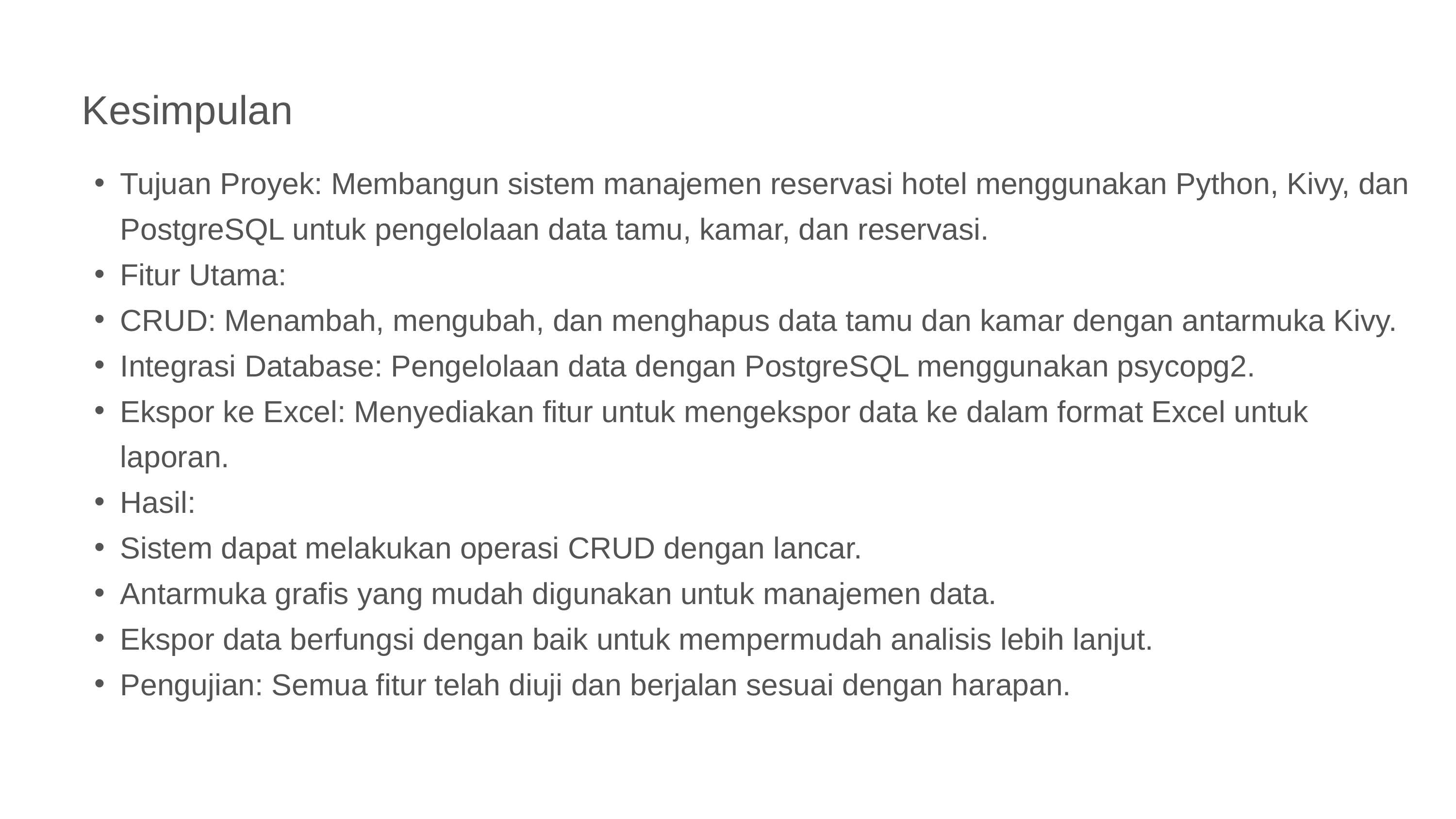

Kesimpulan
Tujuan Proyek: Membangun sistem manajemen reservasi hotel menggunakan Python, Kivy, dan PostgreSQL untuk pengelolaan data tamu, kamar, dan reservasi.
Fitur Utama:
CRUD: Menambah, mengubah, dan menghapus data tamu dan kamar dengan antarmuka Kivy.
Integrasi Database: Pengelolaan data dengan PostgreSQL menggunakan psycopg2.
Ekspor ke Excel: Menyediakan fitur untuk mengekspor data ke dalam format Excel untuk laporan.
Hasil:
Sistem dapat melakukan operasi CRUD dengan lancar.
Antarmuka grafis yang mudah digunakan untuk manajemen data.
Ekspor data berfungsi dengan baik untuk mempermudah analisis lebih lanjut.
Pengujian: Semua fitur telah diuji dan berjalan sesuai dengan harapan.